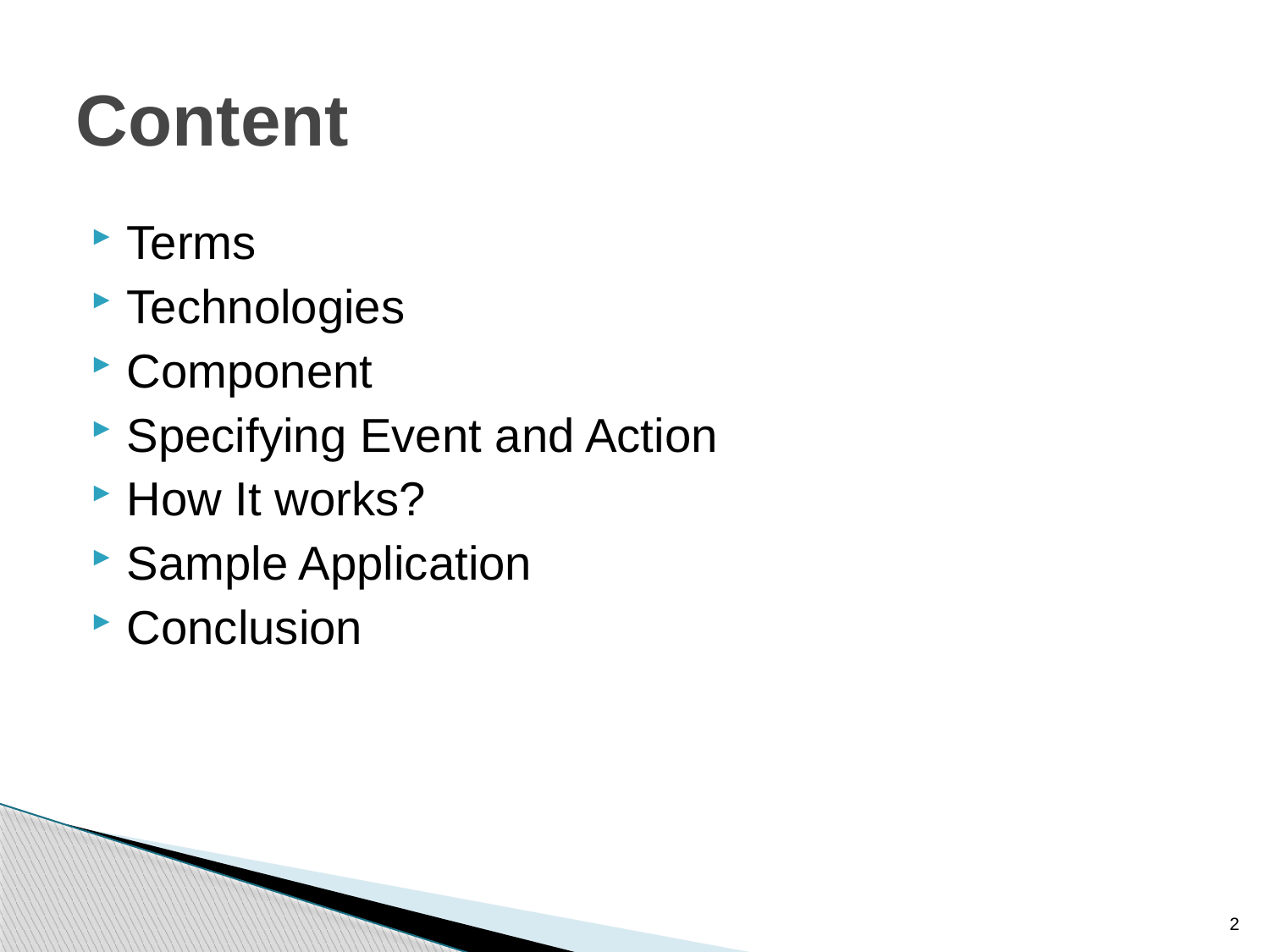

# Content
Terms
Technologies
Component
Specifying Event and Action
How It works?
Sample Application
Conclusion
2